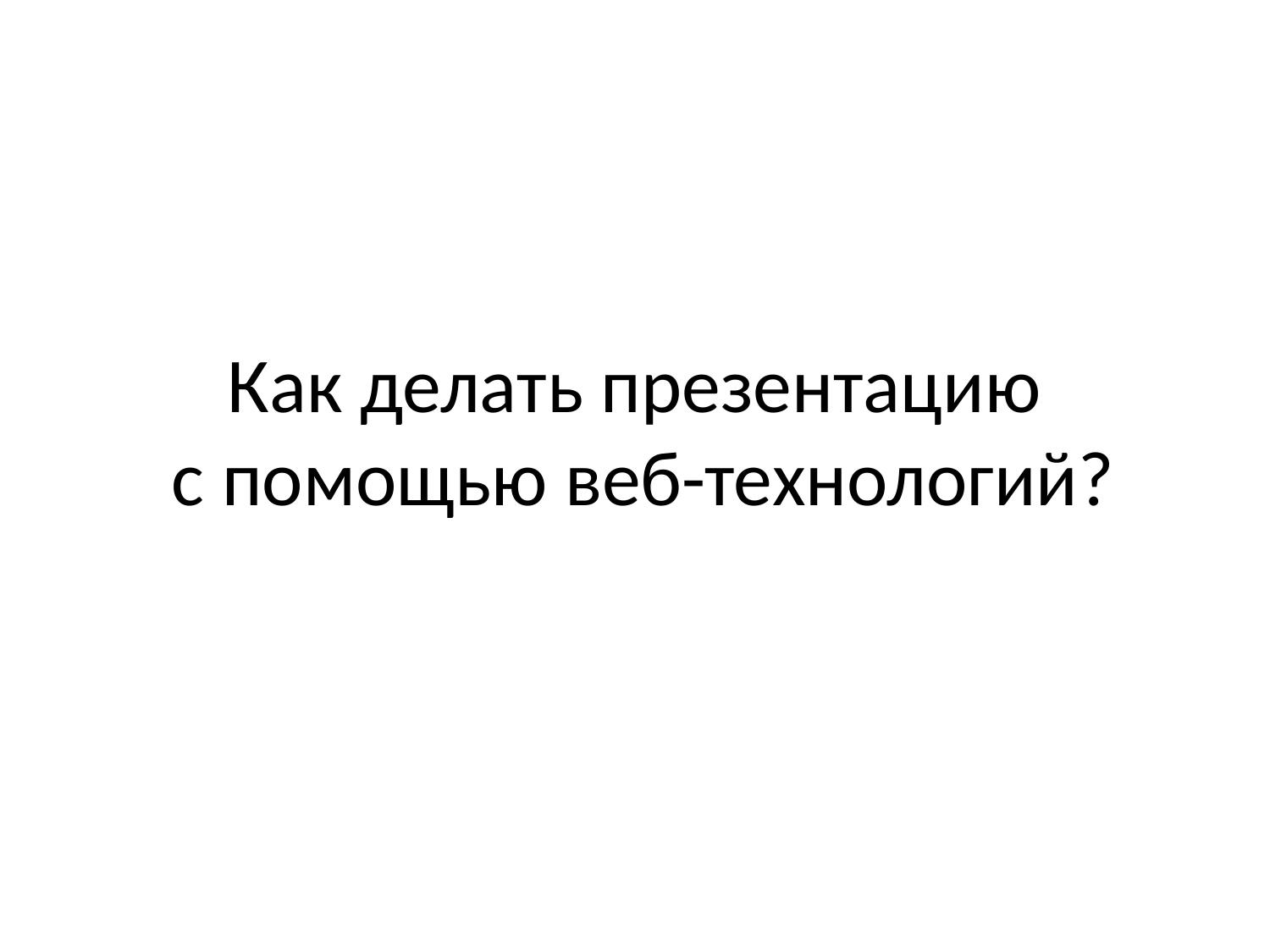

# Как делать презентацию с помощью веб-технологий?